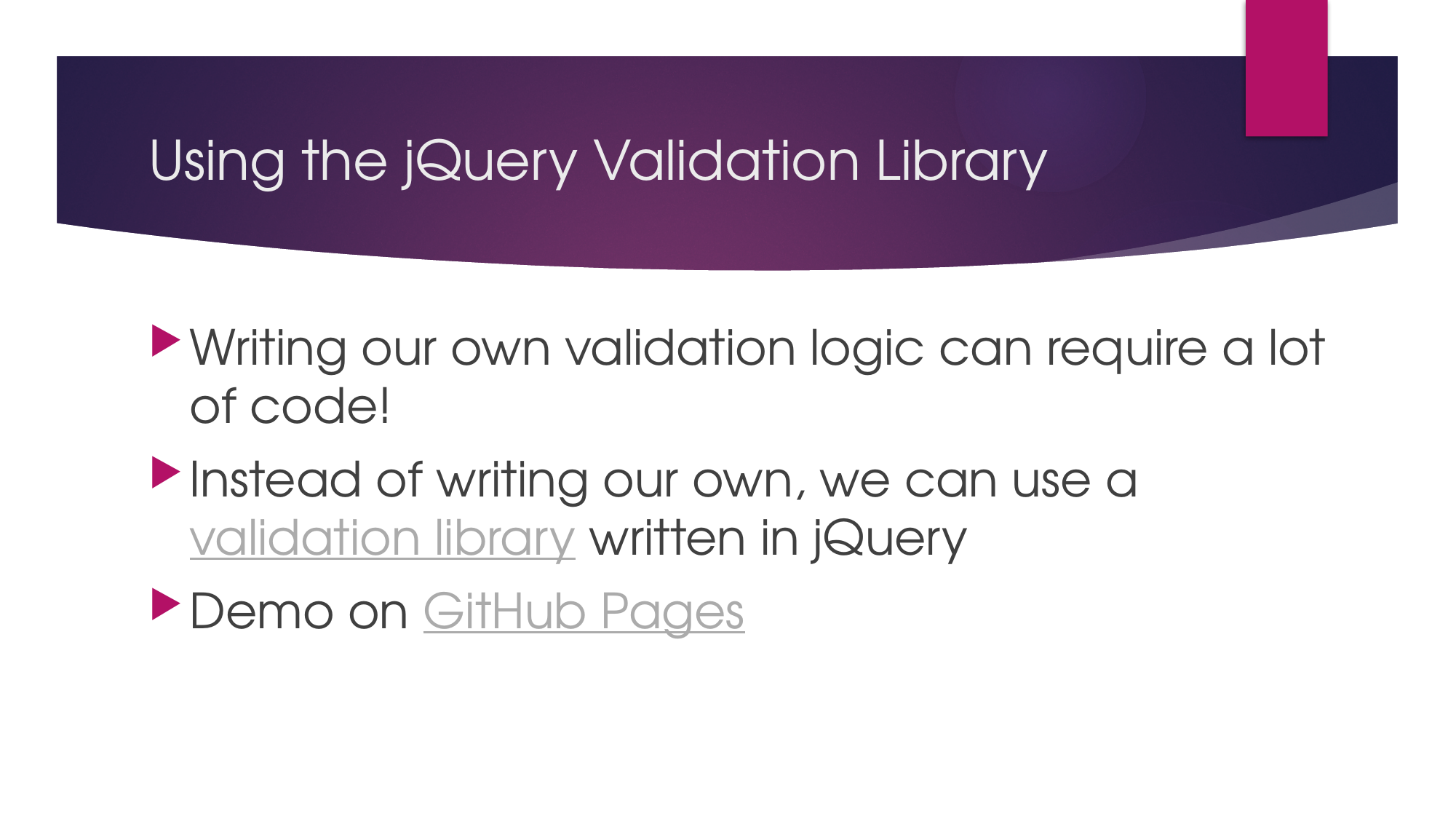

# Using the jQuery Validation Library
Writing our own validation logic can require a lot of code!
Instead of writing our own, we can use a validation library written in jQuery
Demo on GitHub Pages